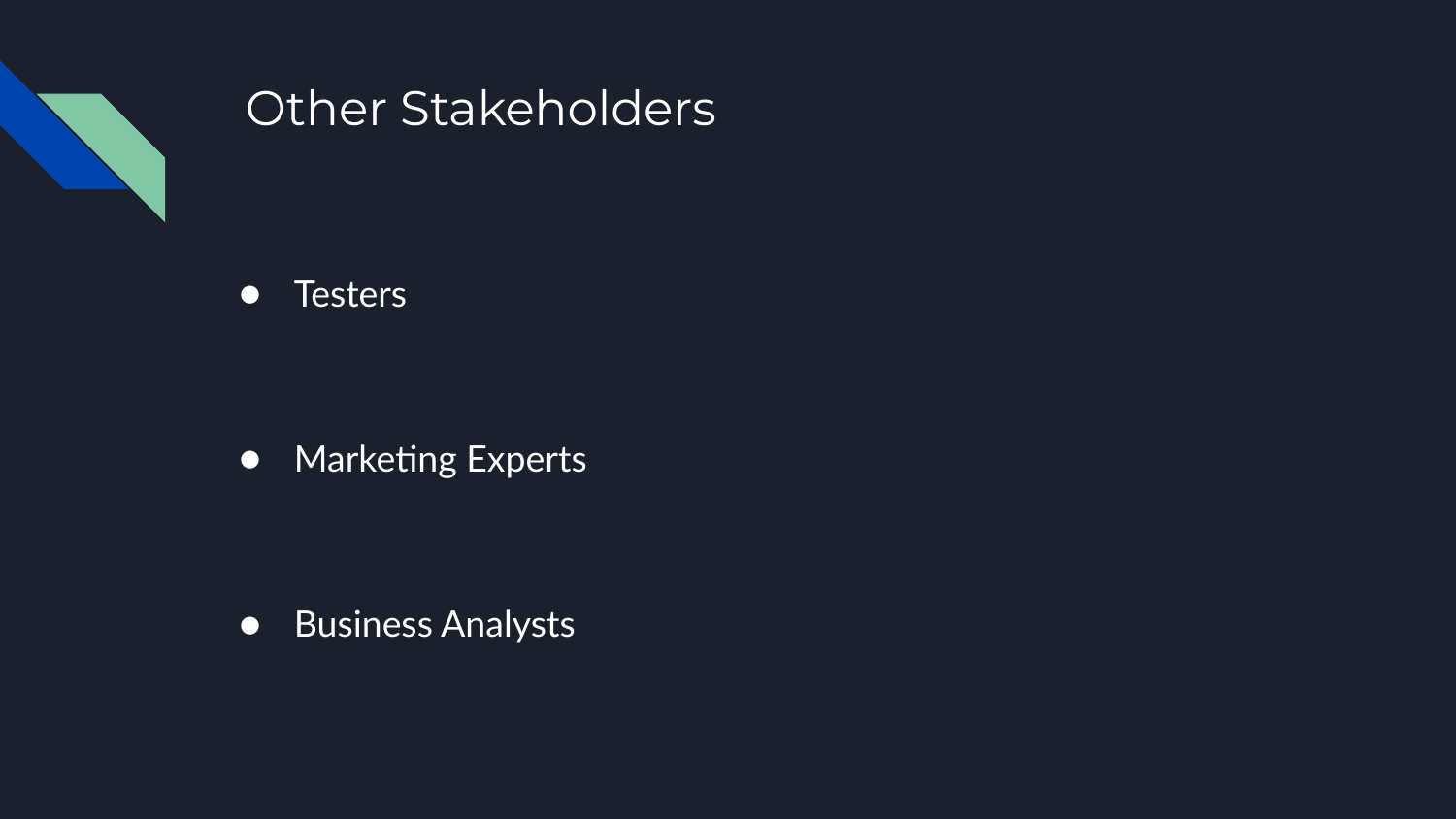

# Other Stakeholders
Testers

Marketing Experts

Business Analysts